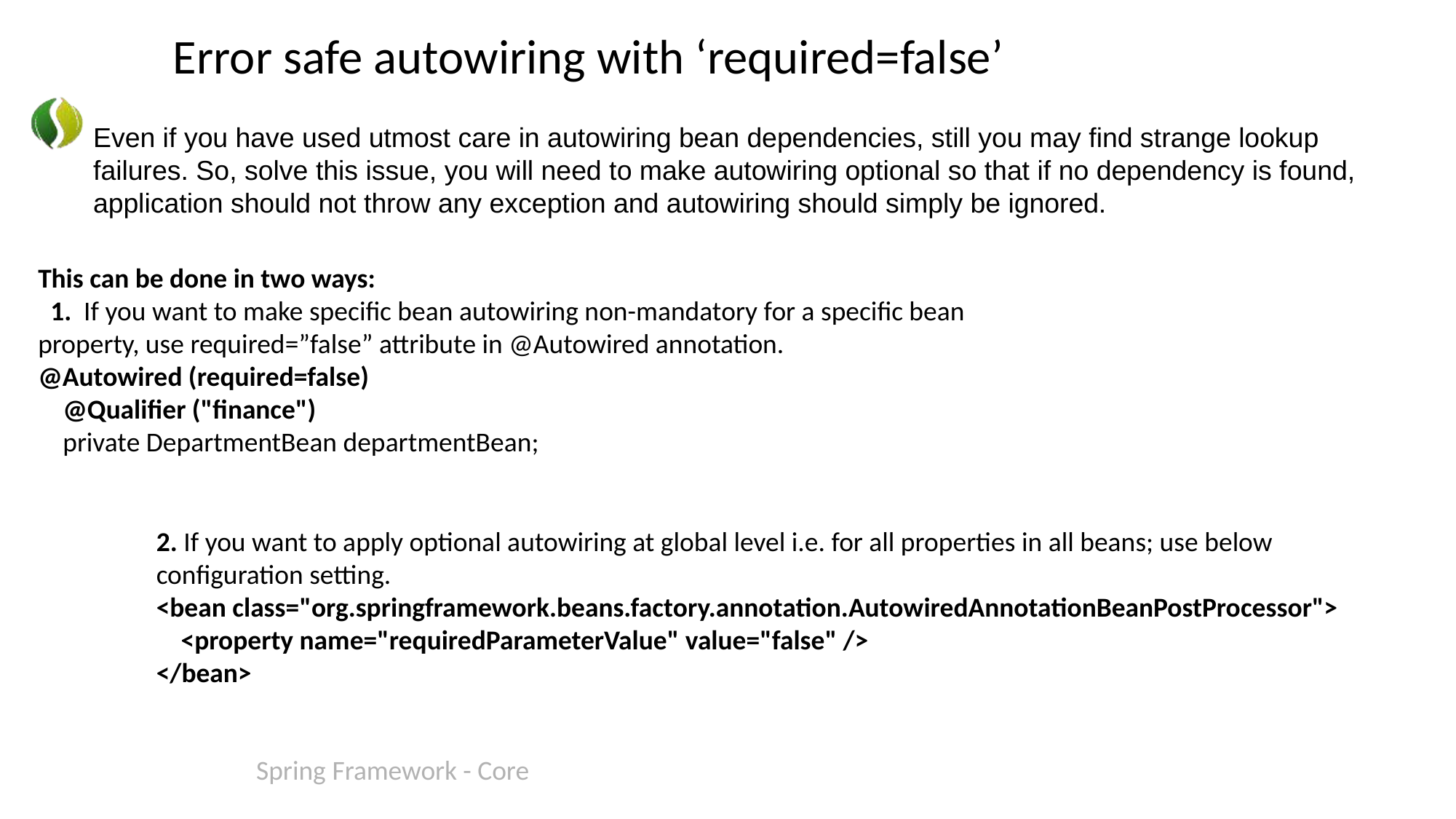

# Error safe autowiring with ‘required=false’
Even if you have used utmost care in autowiring bean dependencies, still you may find strange lookup failures. So, solve this issue, you will need to make autowiring optional so that if no dependency is found, application should not throw any exception and autowiring should simply be ignored.
This can be done in two ways:
  1.  If you want to make specific bean autowiring non-mandatory for a specific bean property, use required=”false” attribute in @Autowired annotation.
@Autowired (required=false)
    @Qualifier ("finance")
    private DepartmentBean departmentBean;
2. If you want to apply optional autowiring at global level i.e. for all properties in all beans; use below configuration setting.
<bean class="org.springframework.beans.factory.annotation.AutowiredAnnotationBeanPostProcessor">
    <property name="requiredParameterValue" value="false" />
</bean>
Spring Framework - Core